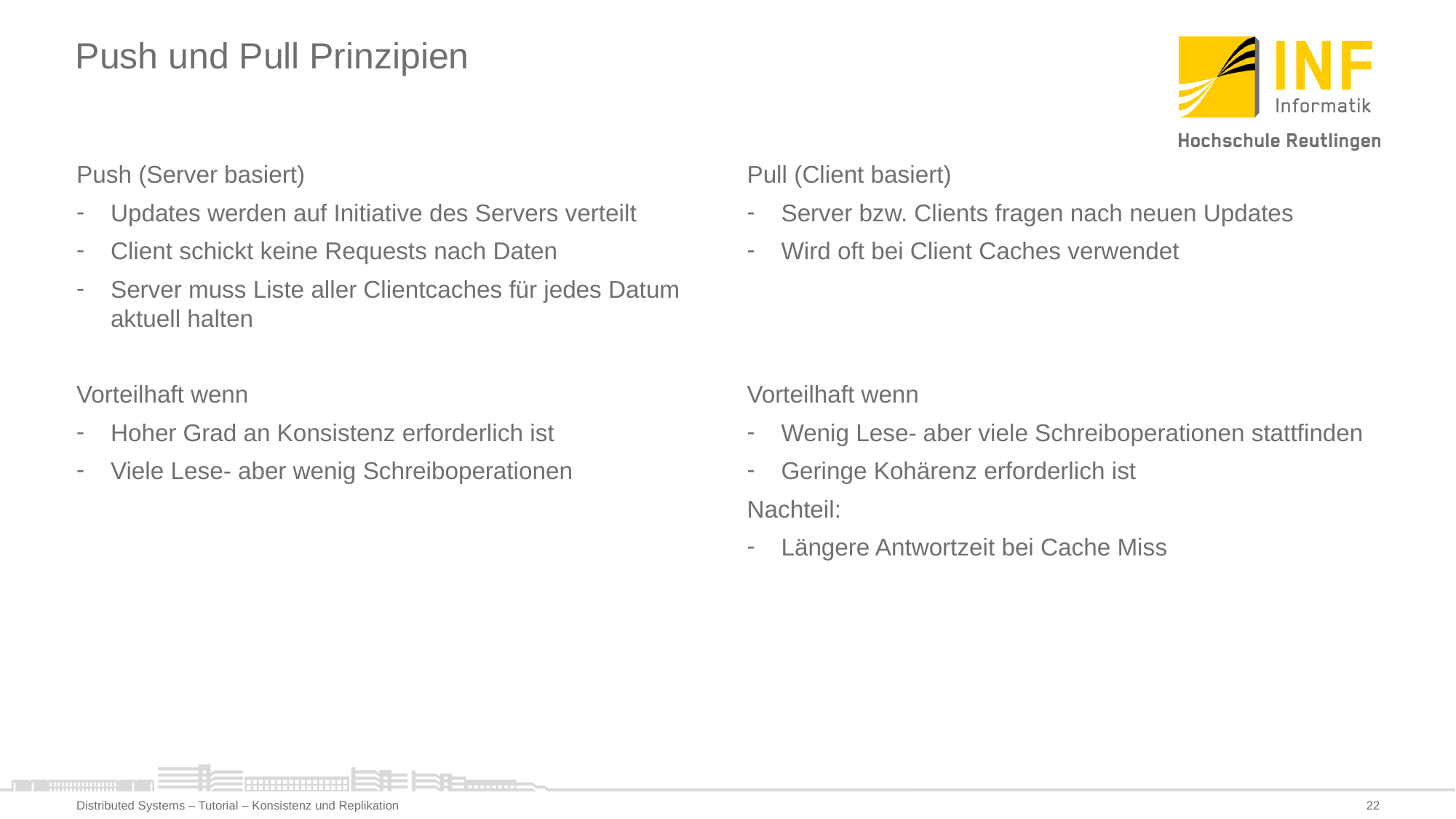

# Push und Pull Prinzipien
Push (Server basiert)
Updates werden auf Initiative des Servers verteilt
Client schickt keine Requests nach Daten
Server muss Liste aller Clientcaches für jedes Datum aktuell halten

Vorteilhaft wenn
Hoher Grad an Konsistenz erforderlich ist
Viele Lese- aber wenig Schreiboperationen
Pull (Client basiert)
Server bzw. Clients fragen nach neuen Updates
Wird oft bei Client Caches verwendet

Vorteilhaft wenn
Wenig Lese- aber viele Schreiboperationen stattfinden
Geringe Kohärenz erforderlich ist
Nachteil:
Längere Antwortzeit bei Cache Miss

Distributed Systems – Tutorial – Konsistenz und Replikation
22